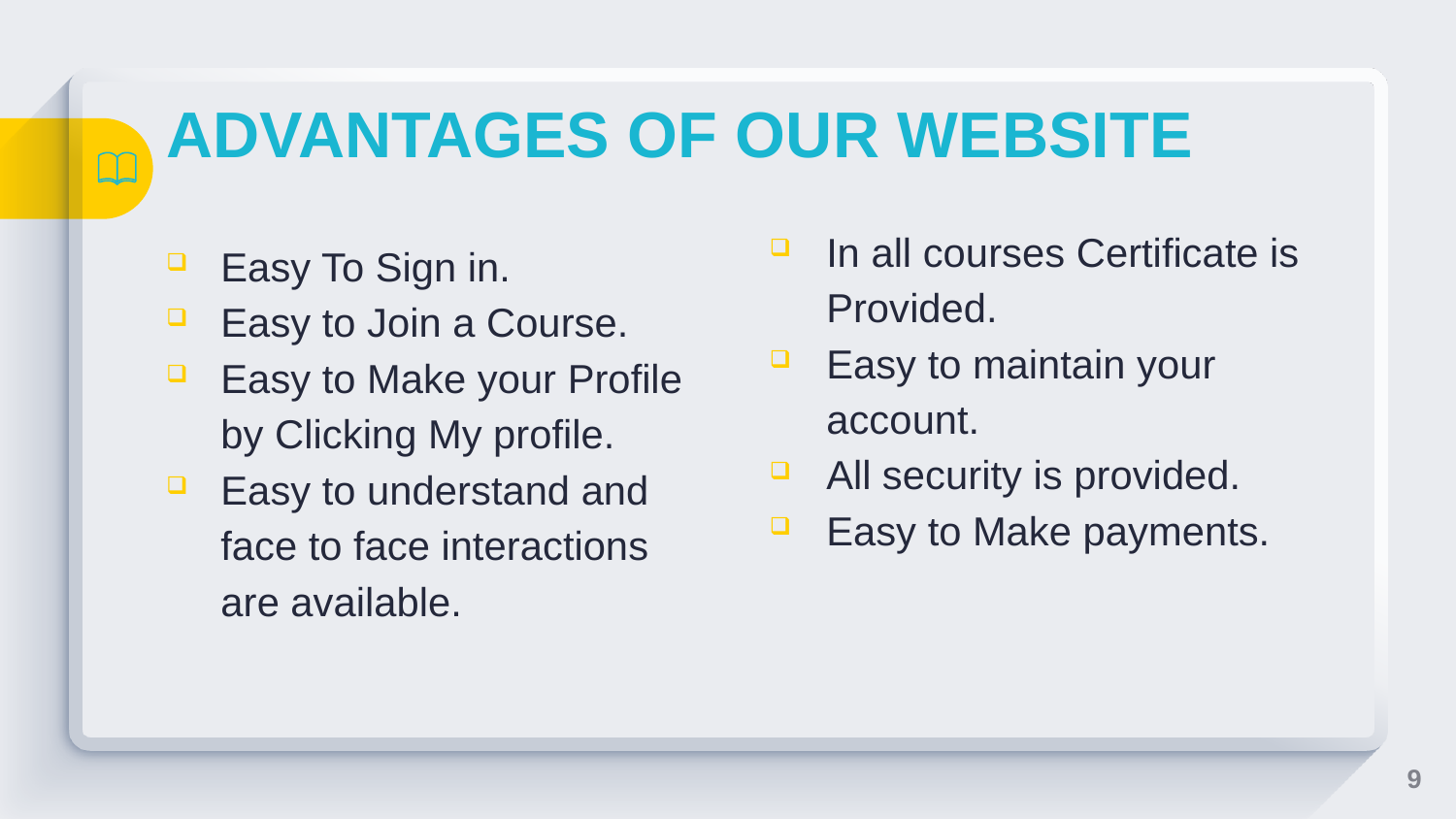

# ADVANTAGES OF OUR WEBSITE

In all courses Certificate is Provided.
Easy to maintain your account.
All security is provided.
Easy to Make payments.
Easy To Sign in.
Easy to Join a Course.
Easy to Make your Profile by Clicking My profile.
Easy to understand and face to face interactions are available.

9